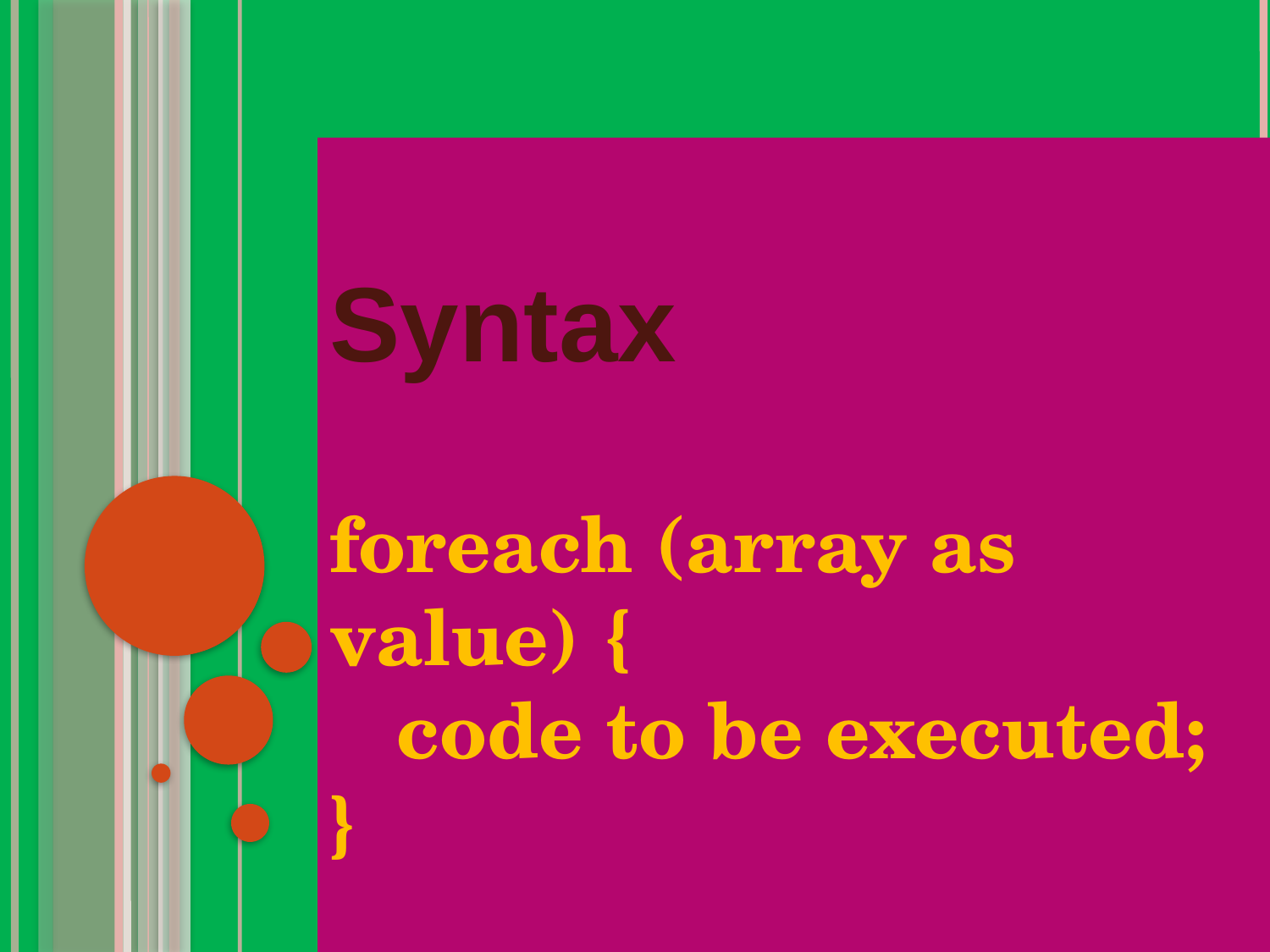

Syntax
foreach (array as value) {
   code to be executed;
}